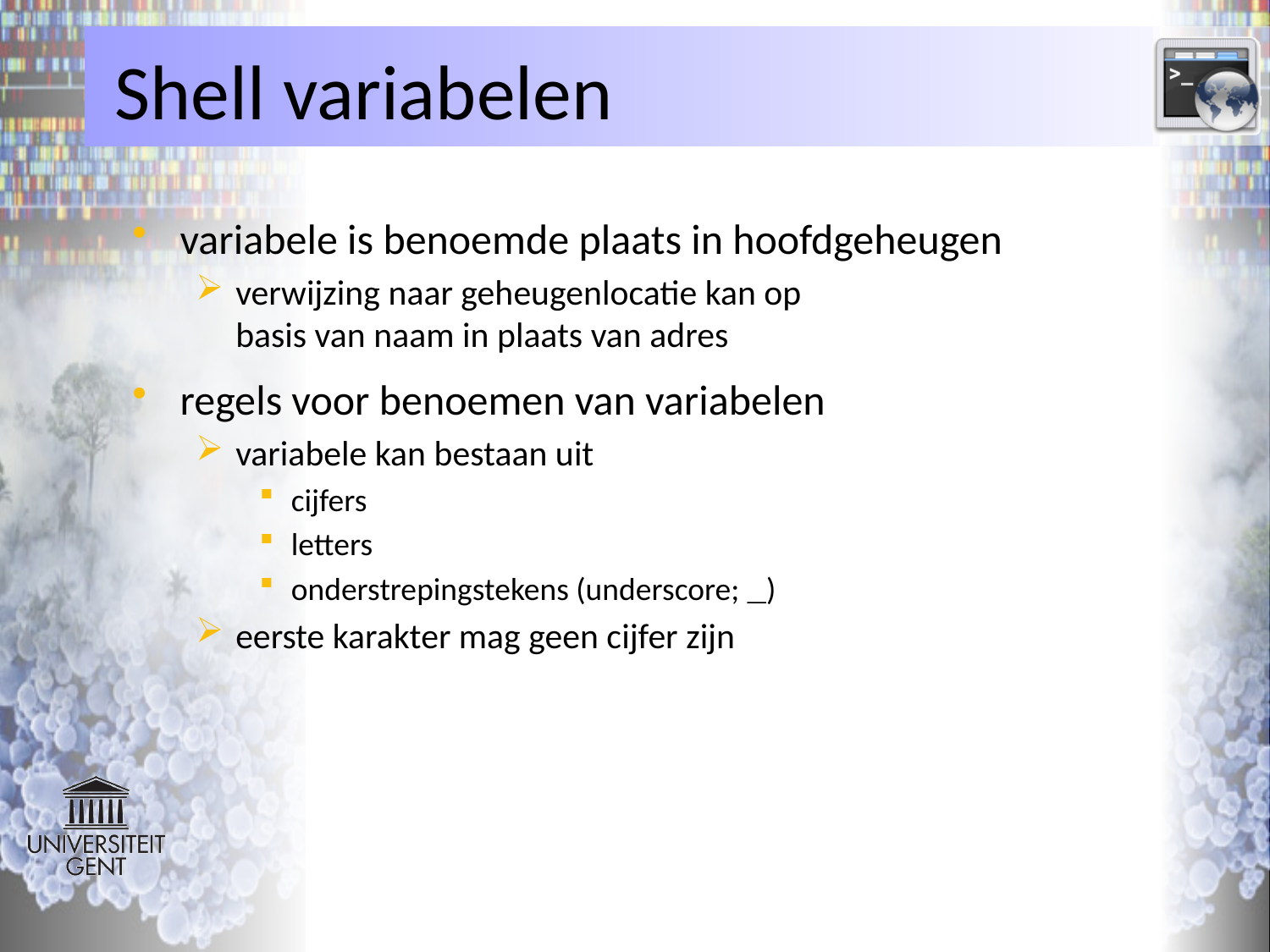

# Shell variabelen
variabele is benoemde plaats in hoofdgeheugen
verwijzing naar geheugenlocatie kan op
basis van naam in plaats van adres

regels voor benoemen van variabelen
variabele kan bestaan uit
cijfers
letters
onderstrepingstekens (underscore; _)
eerste karakter mag geen cijfer zijn